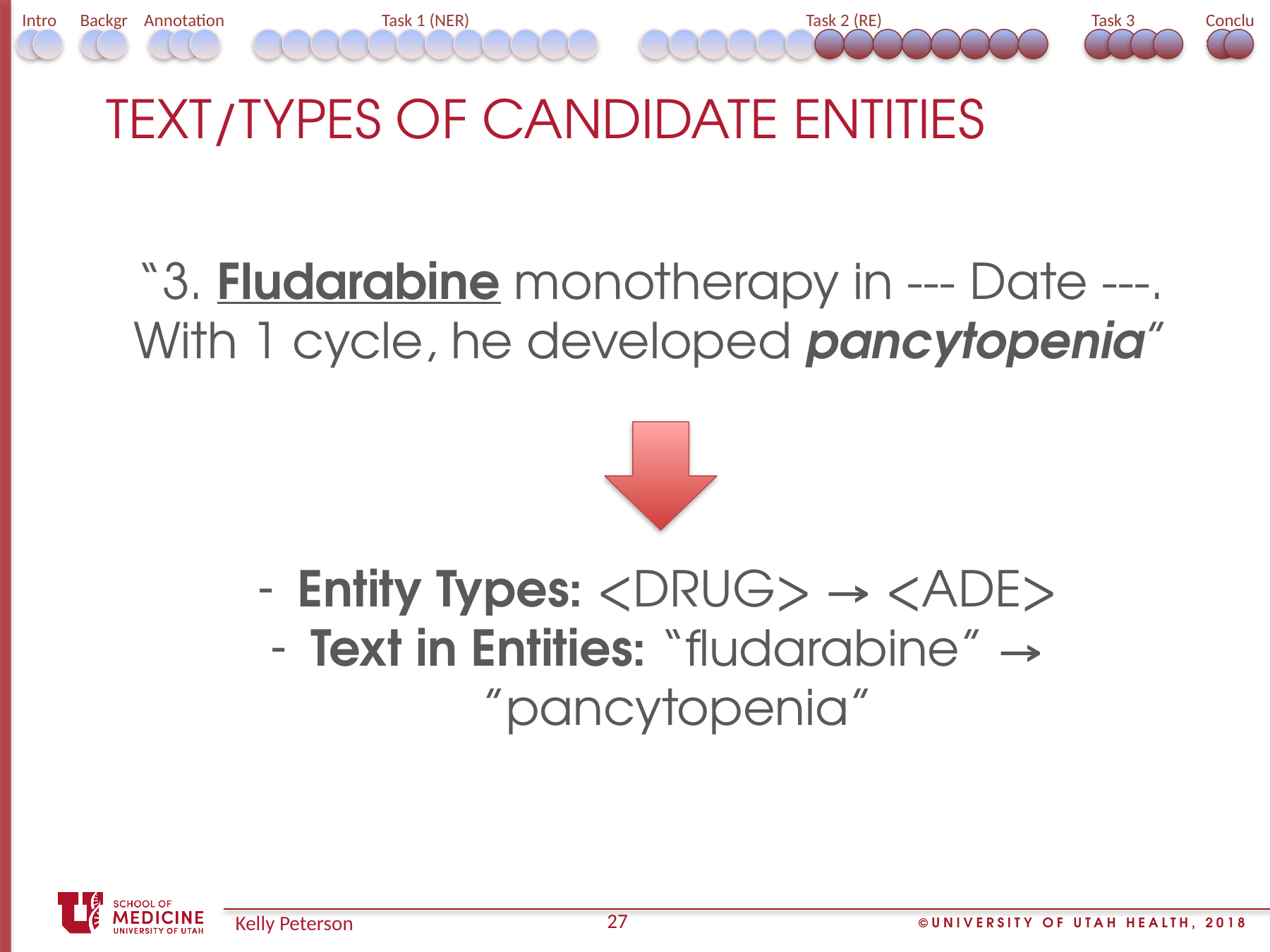

Intro
Background
Annotation
Task 1 (NER)
Task 2 (RE)
Task 3 (integrated)
Conclusion

# Text/Types of Candidate Entities
“3. Fludarabine monotherapy in --- Date ---. With 1 cycle, he developed pancytopenia”

Entity Types: <DRUG> → <ADE>
Text in Entities: “fludarabine” → ”pancytopenia”